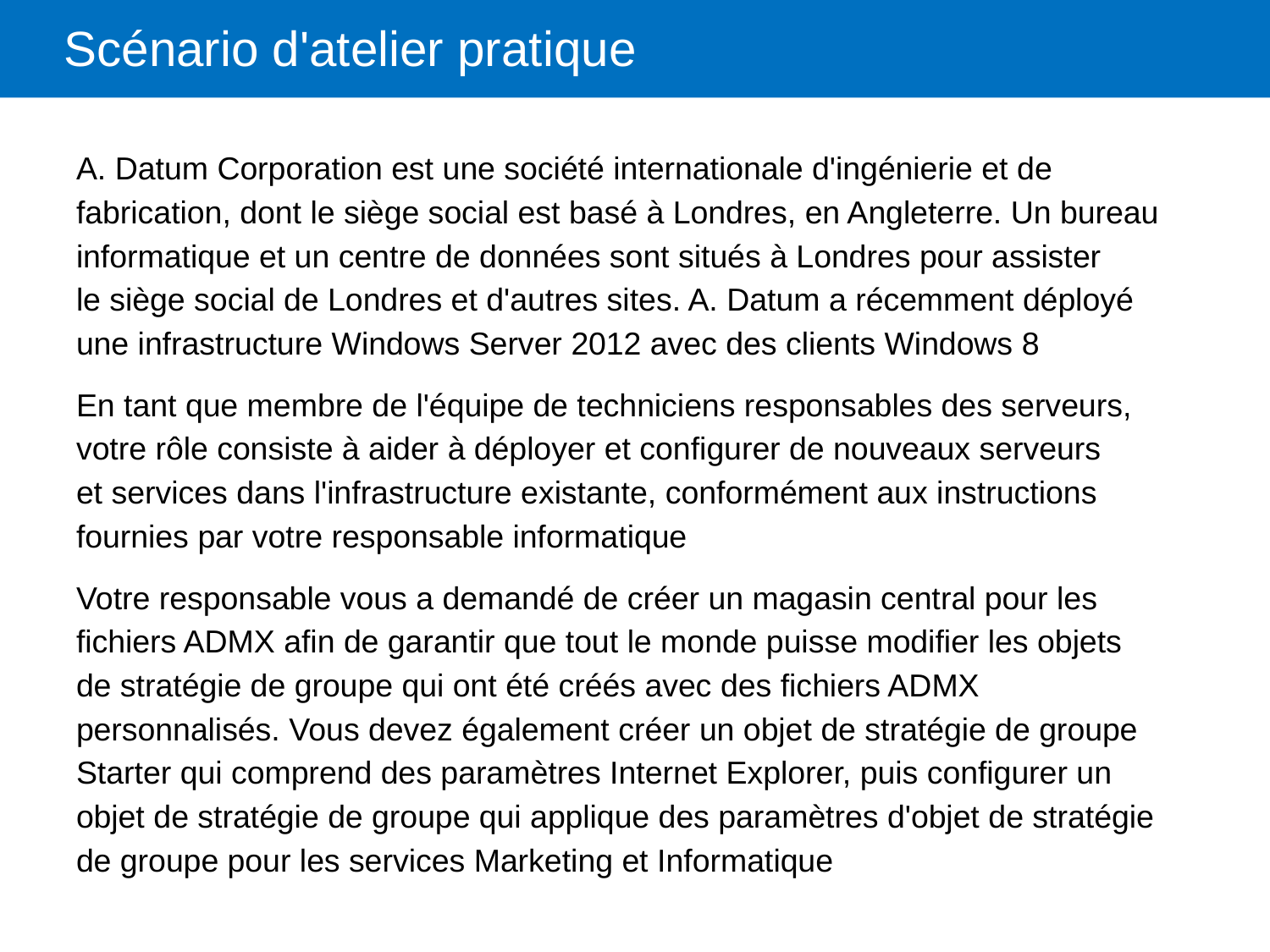

# Scénario d'atelier pratique
A. Datum Corporation est une société internationale d'ingénierie et de fabrication, dont le siège social est basé à Londres, en Angleterre. Un bureau informatique et un centre de données sont situés à Londres pour assister le siège social de Londres et d'autres sites. A. Datum a récemment déployé une infrastructure Windows Server 2012 avec des clients Windows 8
En tant que membre de l'équipe de techniciens responsables des serveurs, votre rôle consiste à aider à déployer et configurer de nouveaux serveurs et services dans l'infrastructure existante, conformément aux instructions fournies par votre responsable informatique
Votre responsable vous a demandé de créer un magasin central pour les fichiers ADMX afin de garantir que tout le monde puisse modifier les objets de stratégie de groupe qui ont été créés avec des fichiers ADMX personnalisés. Vous devez également créer un objet de stratégie de groupe Starter qui comprend des paramètres Internet Explorer, puis configurer un objet de stratégie de groupe qui applique des paramètres d'objet de stratégie de groupe pour les services Marketing et Informatique